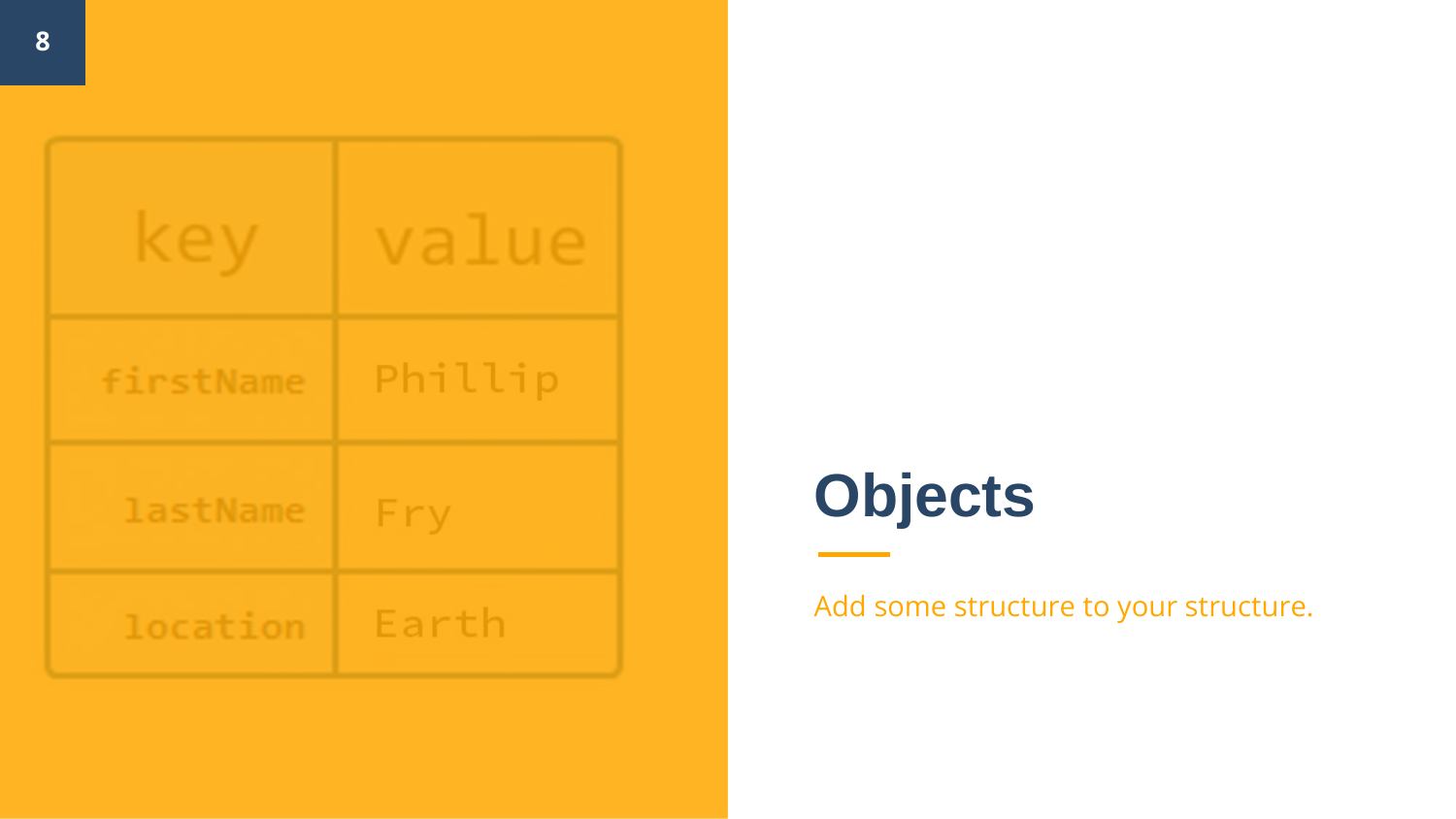

8
# Objects
Add some structure to your structure.